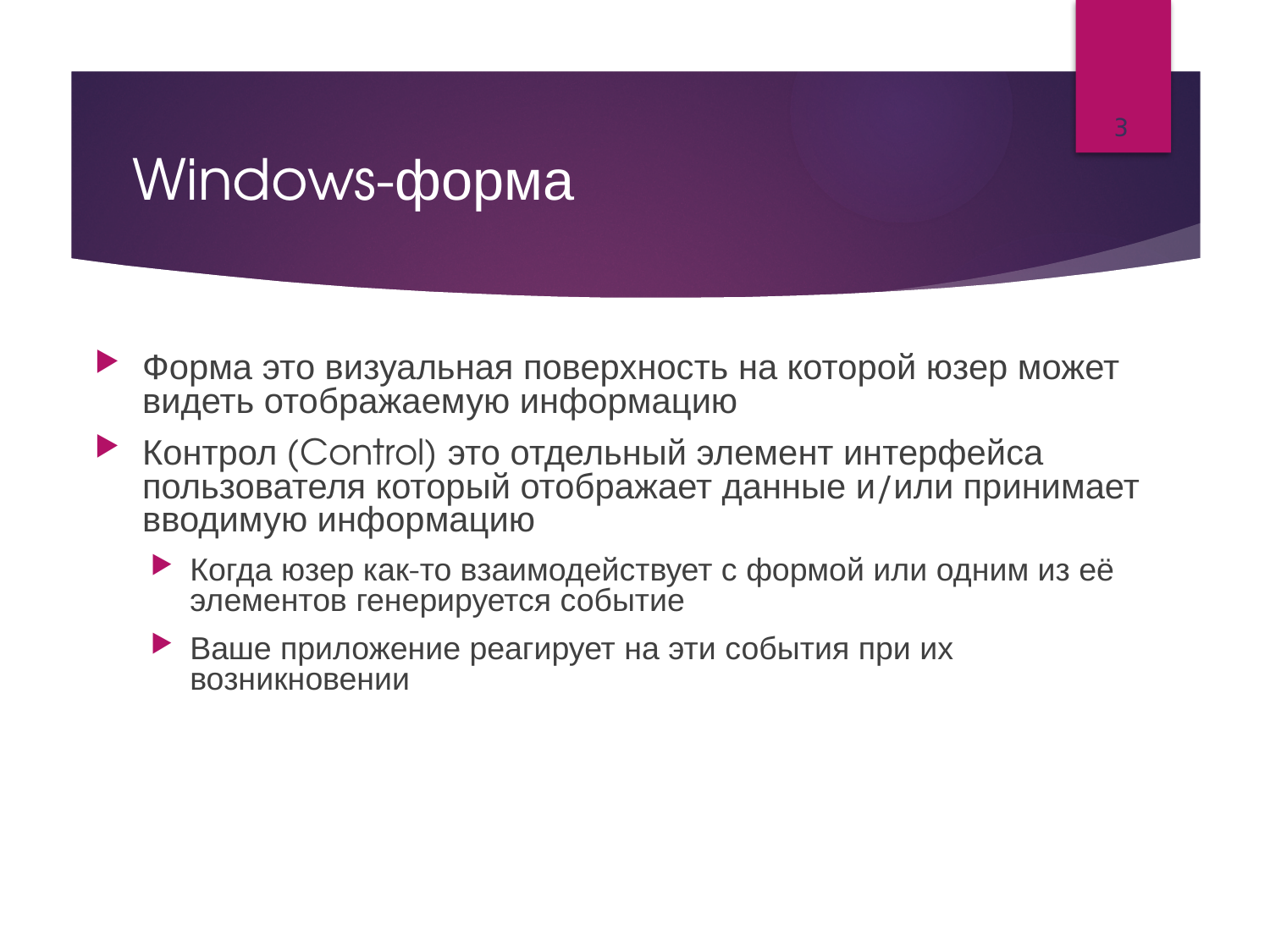

3
# Windows-форма
Форма это визуальная поверхность на которой юзер может видеть отображаемую информацию
Контрол (Control) это отдельный элемент интерфейса пользователя который отображает данные и/или принимает вводимую информацию
Когда юзер как-то взаимодействует с формой или одним из её элементов генерируется событие
Ваше приложение реагирует на эти события при их возникновении